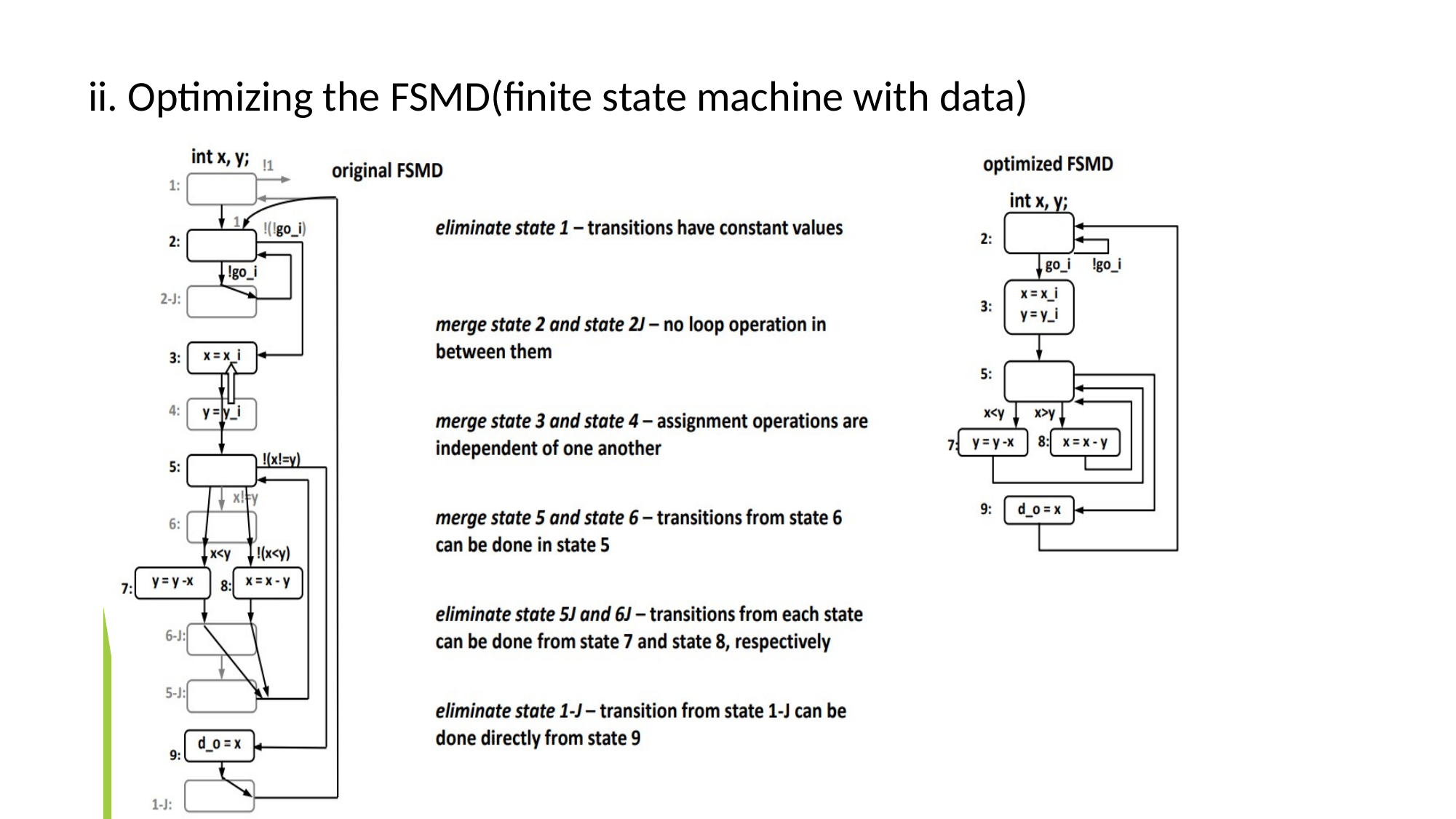

# ii. Optimizing the FSMD(finite state machine with data)